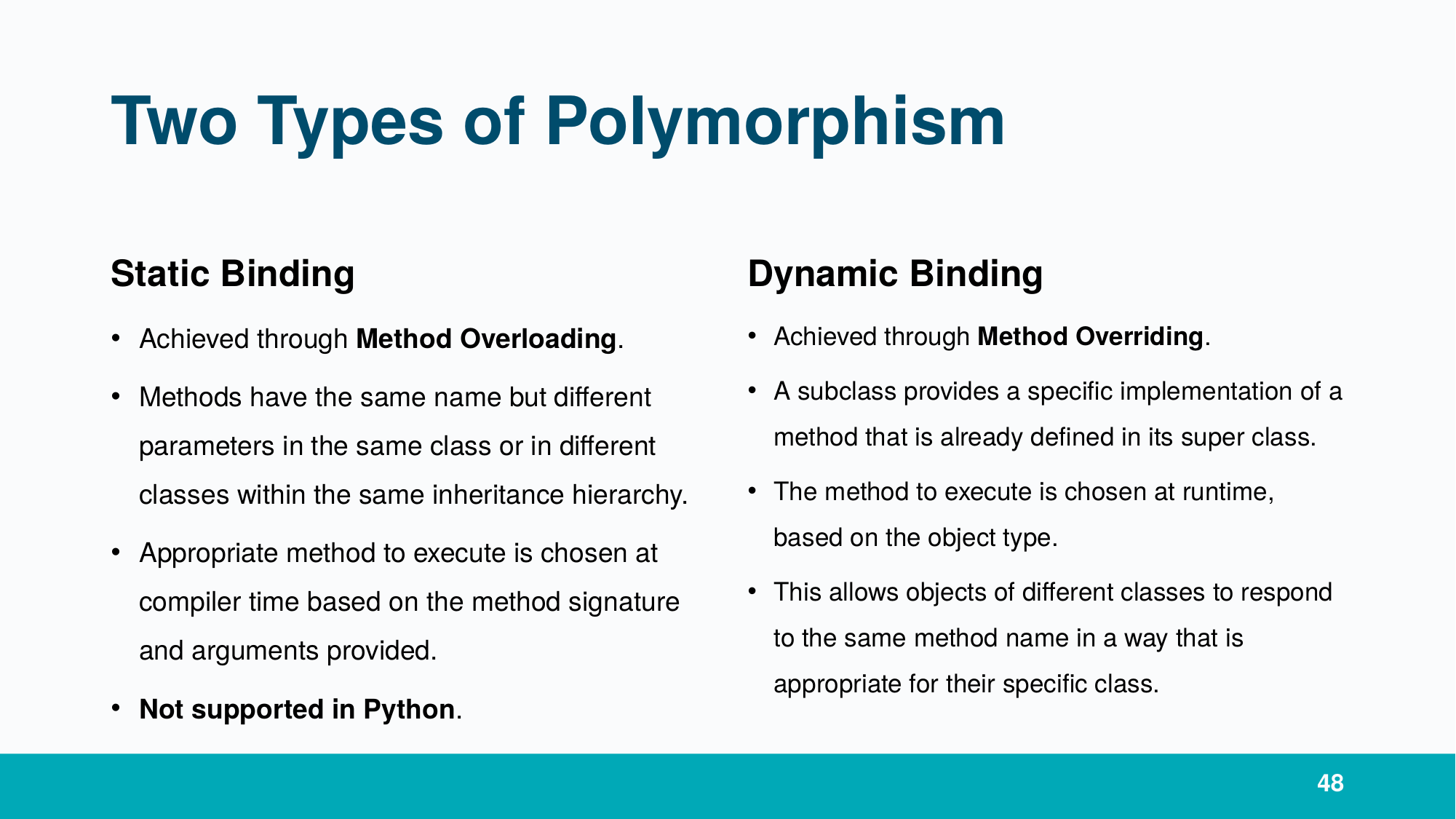

# Two Types of Polymorphism
Static Binding
Dynamic Binding
Achieved through Method Overloading.
Methods have the same name but different parameters in the same class or in different classes within the same inheritance hierarchy.
Appropriate method to execute is chosen at compiler time based on the method signature and arguments provided.
Not supported in Python.
Achieved through Method Overriding.
A subclass provides a specific implementation of a method that is already defined in its super class.
The method to execute is chosen at runtime, based on the object type.
This allows objects of different classes to respond to the same method name in a way that is appropriate for their specific class.
48